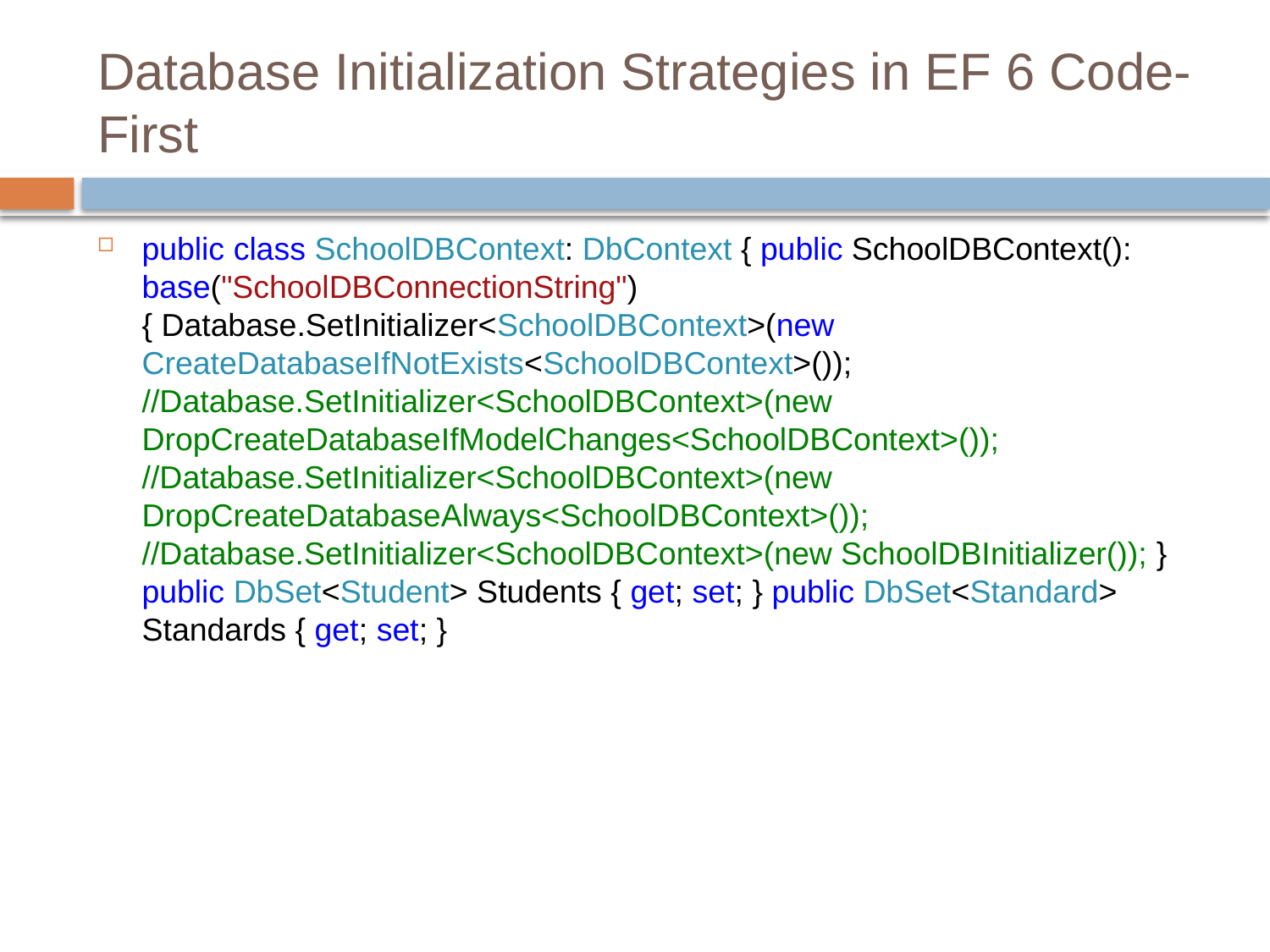

# Database Initialization Strategies in EF 6 Code-First
public class SchoolDBContext: DbContext { public SchoolDBContext(): base("SchoolDBConnectionString") { Database.SetInitializer<SchoolDBContext>(new CreateDatabaseIfNotExists<SchoolDBContext>()); //Database.SetInitializer<SchoolDBContext>(new DropCreateDatabaseIfModelChanges<SchoolDBContext>()); //Database.SetInitializer<SchoolDBContext>(new DropCreateDatabaseAlways<SchoolDBContext>()); //Database.SetInitializer<SchoolDBContext>(new SchoolDBInitializer()); } public DbSet<Student> Students { get; set; } public DbSet<Standard> Standards { get; set; }